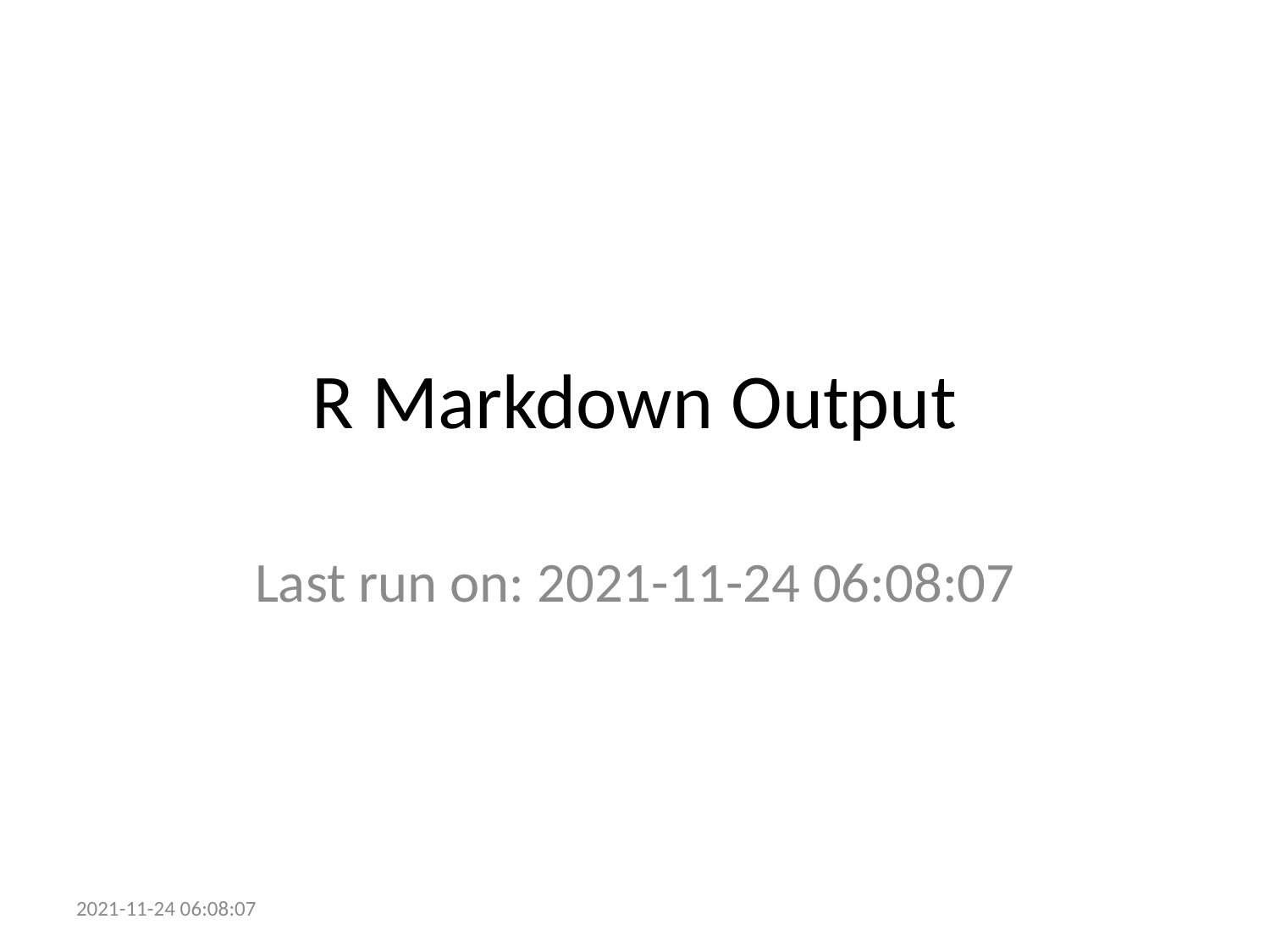

# R Markdown Output
Last run on: 2021-11-24 06:08:07
2021-11-24 06:08:07